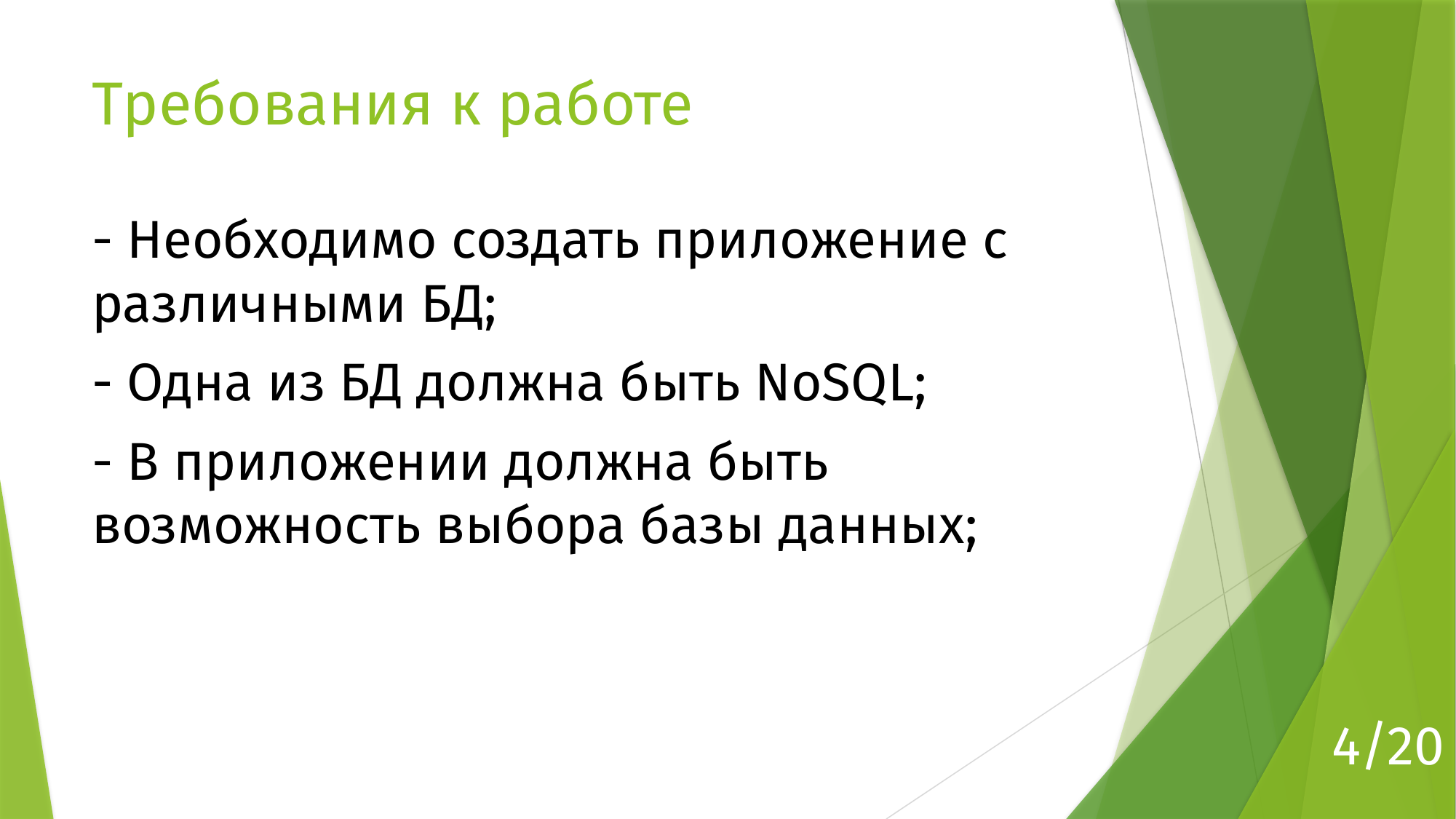

# Требования к работе
- Необходимо создать приложение с различными БД;
- Одна из БД должна быть NoSQL;
- В приложении должна быть возможность выбора базы данных;

4/20